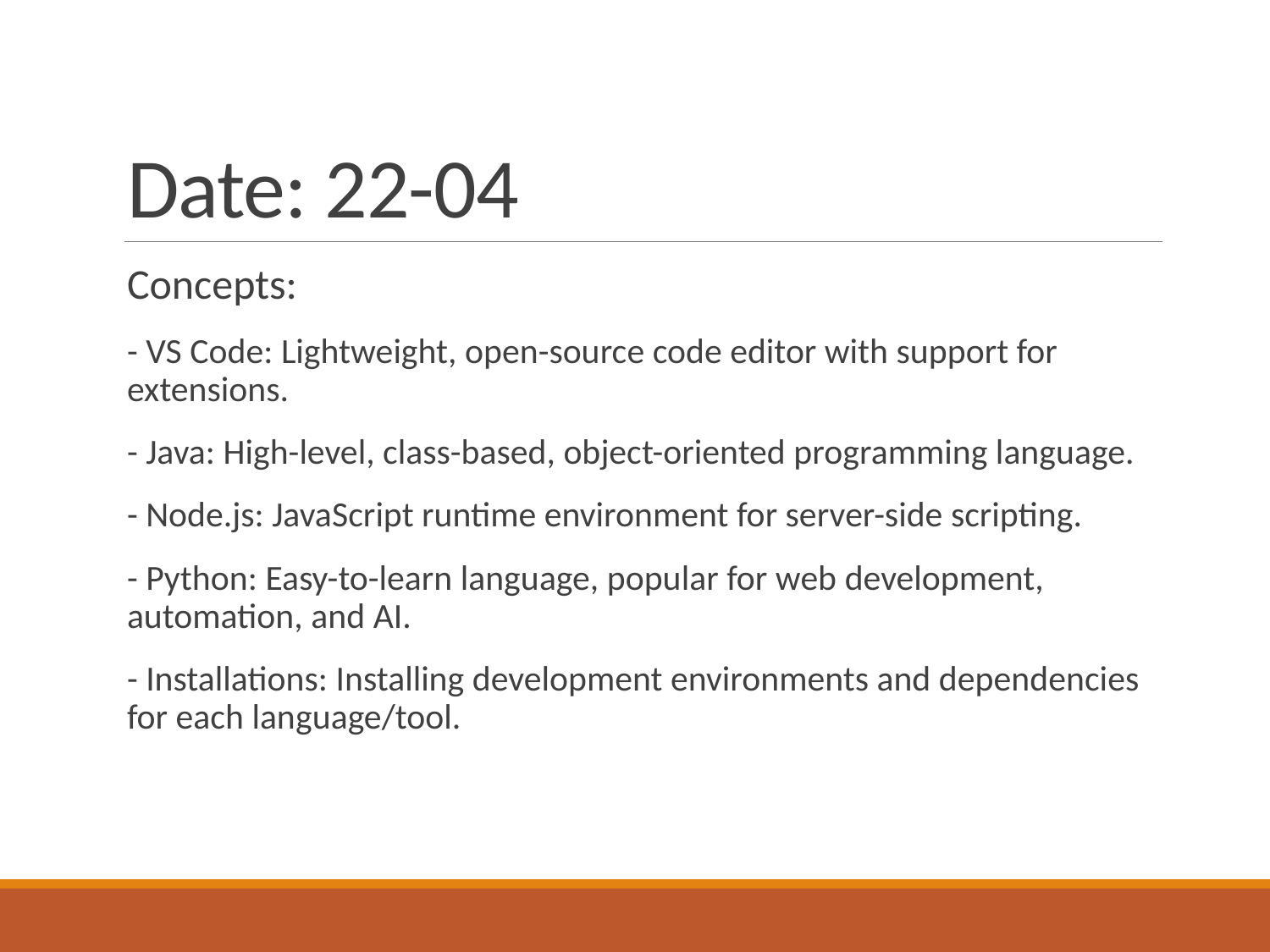

# Date: 22-04
Concepts:
- VS Code: Lightweight, open-source code editor with support for extensions.
- Java: High-level, class-based, object-oriented programming language.
- Node.js: JavaScript runtime environment for server-side scripting.
- Python: Easy-to-learn language, popular for web development, automation, and AI.
- Installations: Installing development environments and dependencies for each language/tool.